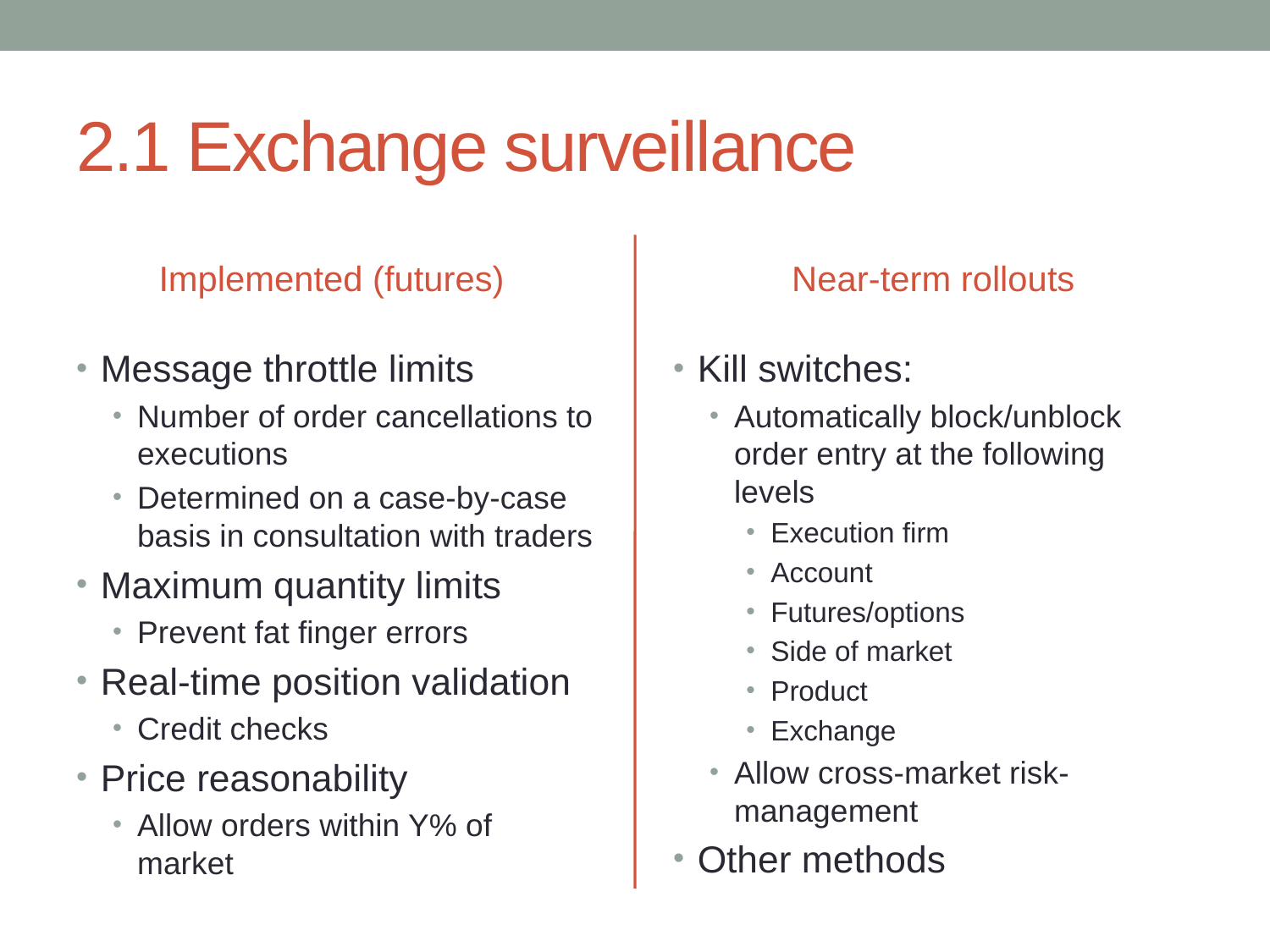

# 2.1 Exchange surveillance
Implemented (futures)
Near-term rollouts
Message throttle limits
Number of order cancellations to executions
Determined on a case-by-case basis in consultation with traders
Maximum quantity limits
Prevent fat finger errors
Real-time position validation
Credit checks
Price reasonability
Allow orders within Y% of market

Kill switches:
Automatically block/unblock order entry at the following levels
Execution firm
Account
Futures/options
Side of market
Product
Exchange
Allow cross-market risk-management
Other methods